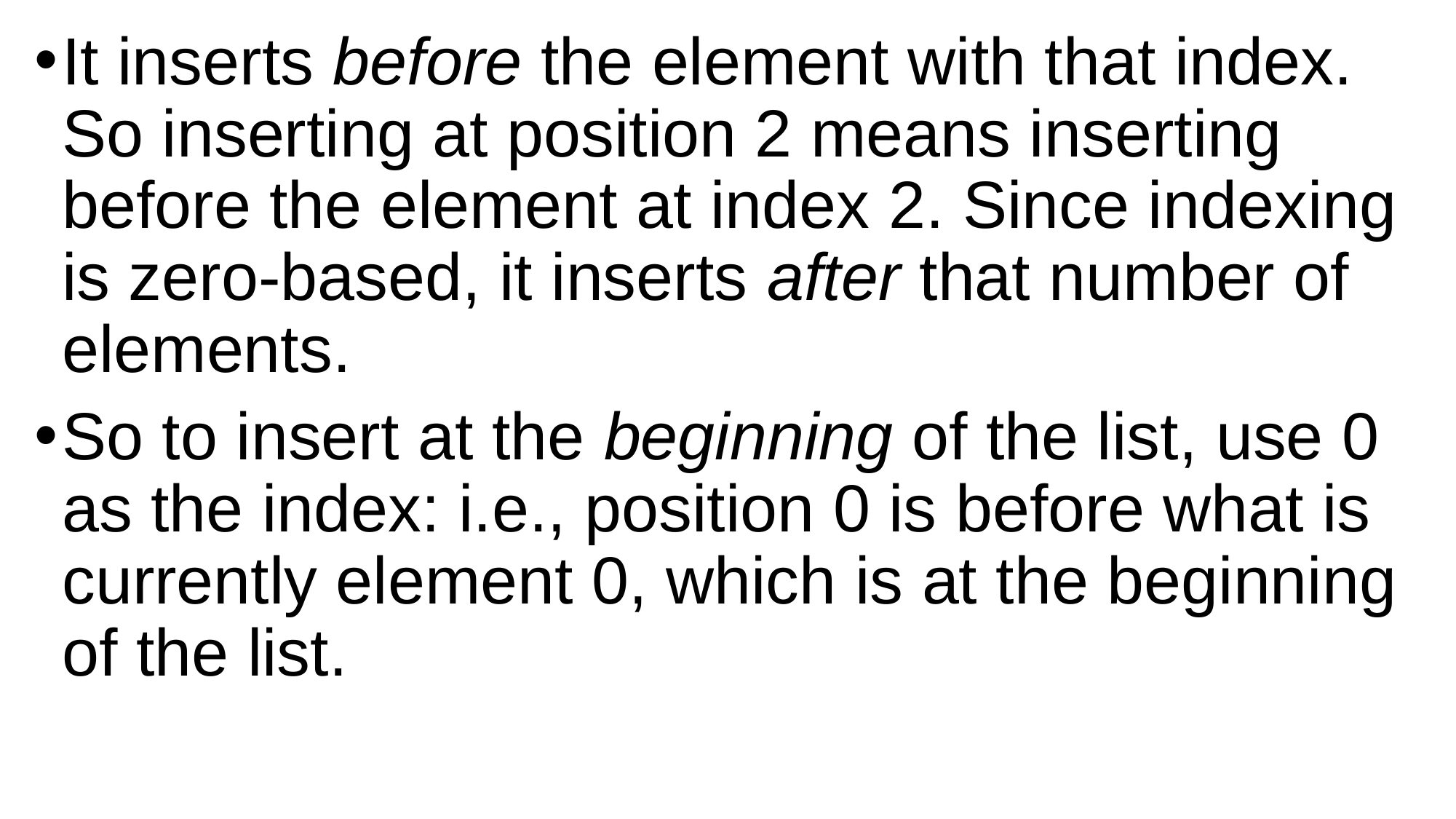

It inserts before the element with that index. So inserting at position 2 means inserting before the element at index 2. Since indexing is zero-based, it inserts after that number of elements.
So to insert at the beginning of the list, use 0 as the index: i.e., position 0 is before what is currently element 0, which is at the beginning of the list.